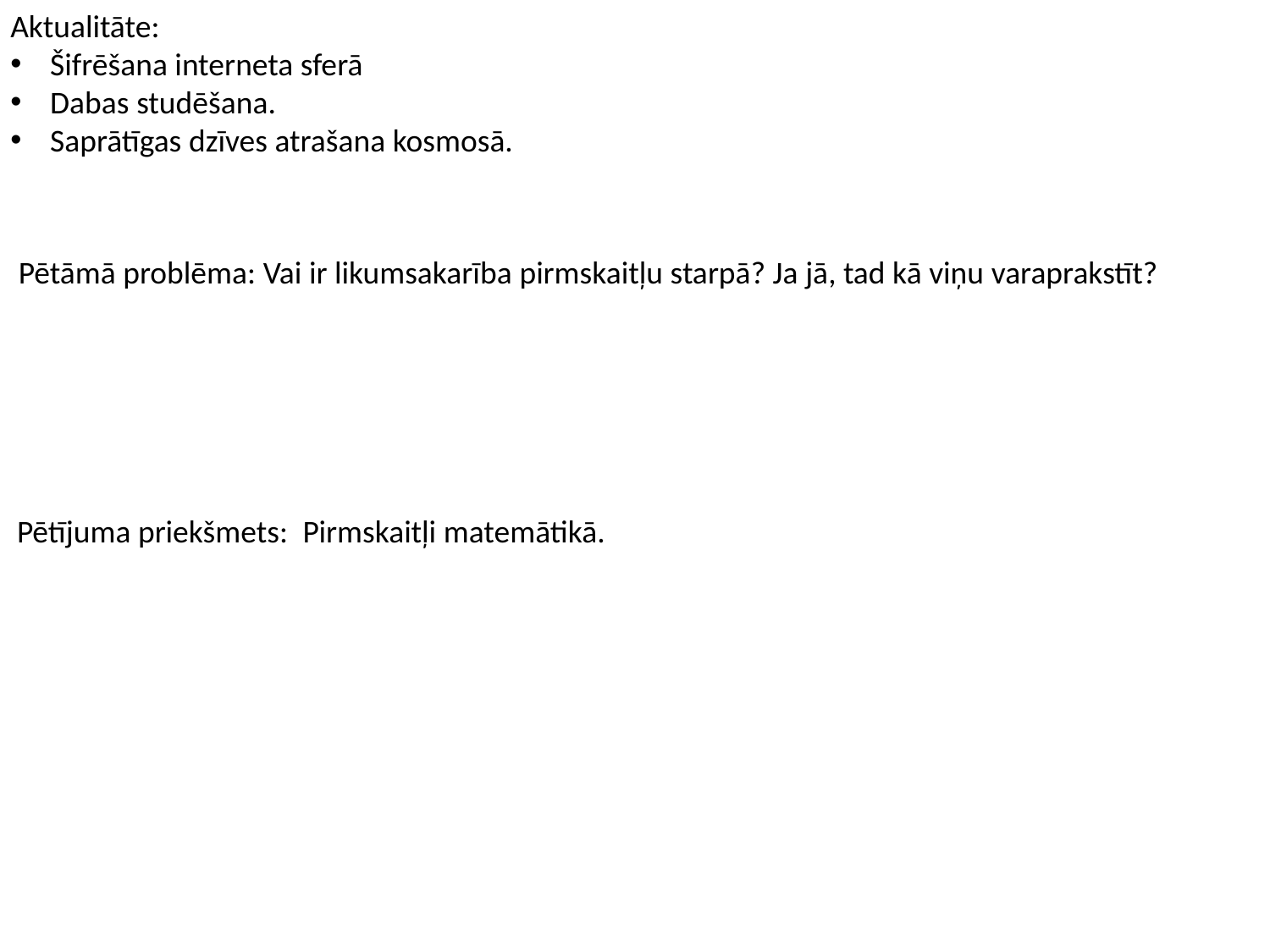

Aktualitāte:
Šifrēšana interneta sferā
Dabas studēšana.
Saprātīgas dzīves atrašana kosmosā.
Pētāmā problēma: Vai ir likumsakarība pirmskaitļu starpā? Ja jā, tad kā viņu varaprakstīt?
Pētījuma priekšmets:  Pirmskaitļi matemātikā.